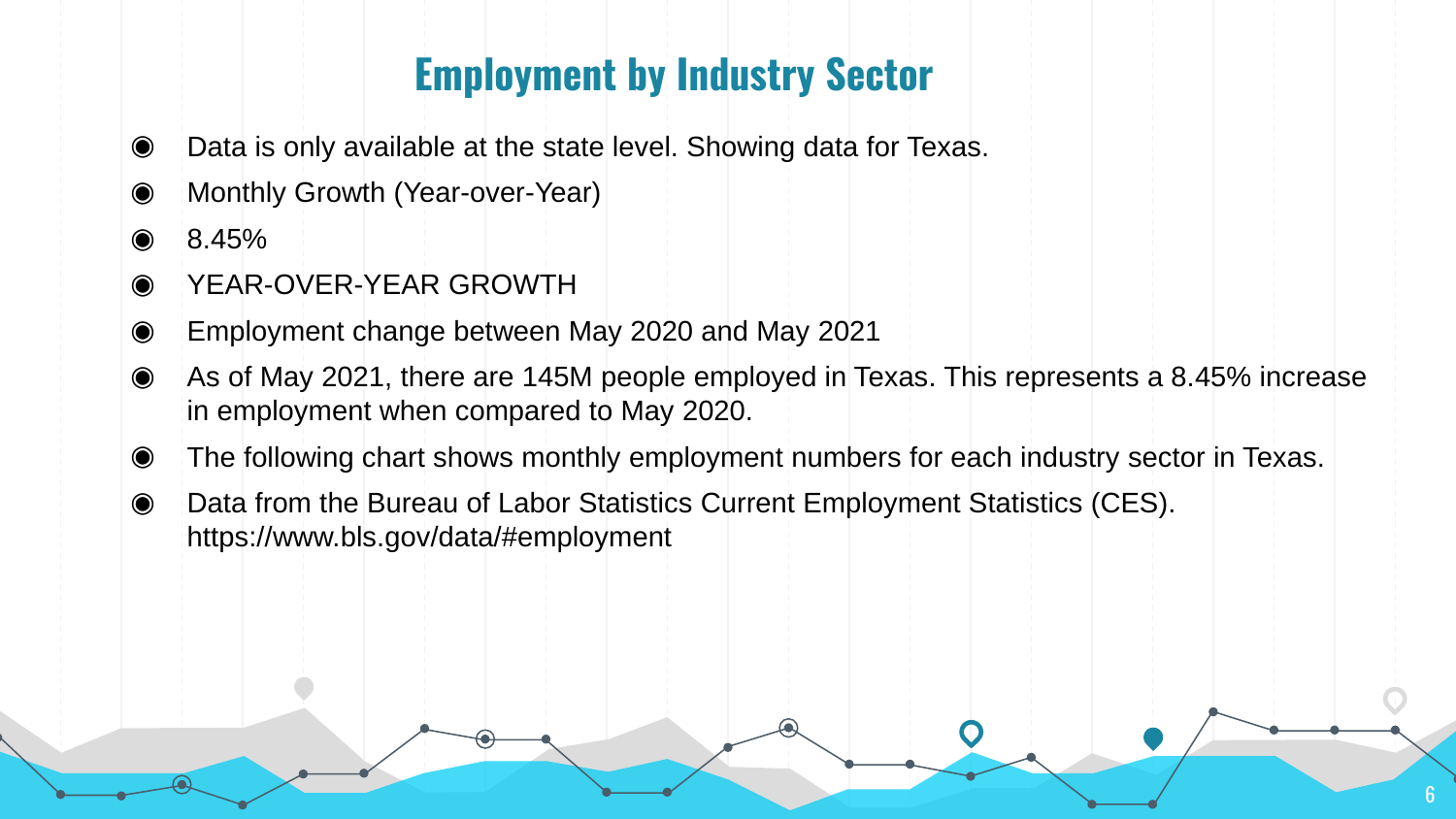

# Employment by Industry Sector
Data is only available at the state level. Showing data for Texas.
Monthly Growth (Year-over-Year)
8.45%
YEAR-OVER-YEAR GROWTH
Employment change between May 2020 and May 2021
As of May 2021, there are 145M people employed in Texas. This represents a 8.45% increase in employment when compared to May 2020.
The following chart shows monthly employment numbers for each industry sector in Texas.
Data from the Bureau of Labor Statistics Current Employment Statistics (CES). https://www.bls.gov/data/#employment

6